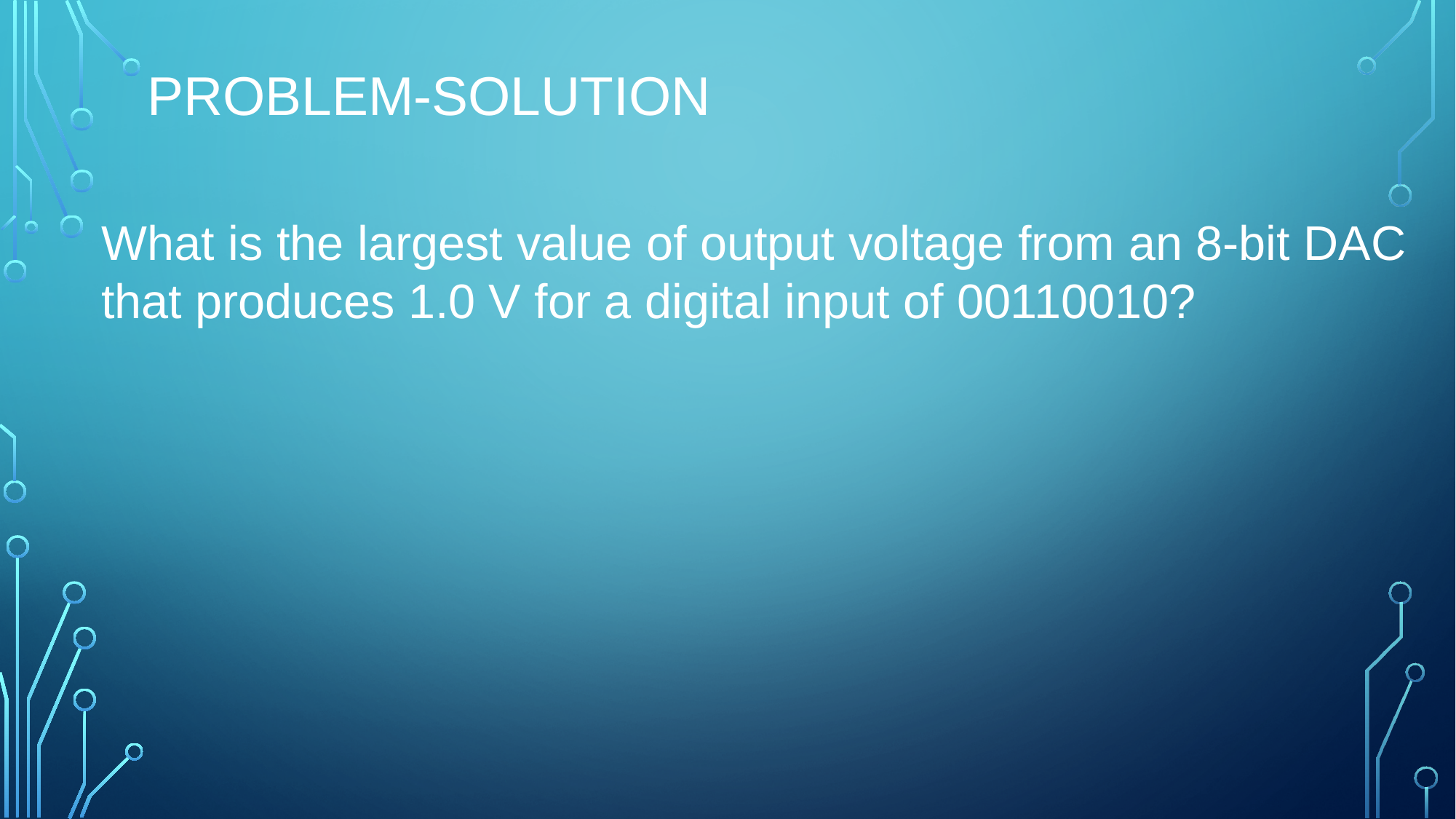

# Problem-solution
What is the largest value of output voltage from an 8-bit DAC that produces 1.0 V for a digital input of 00110010?